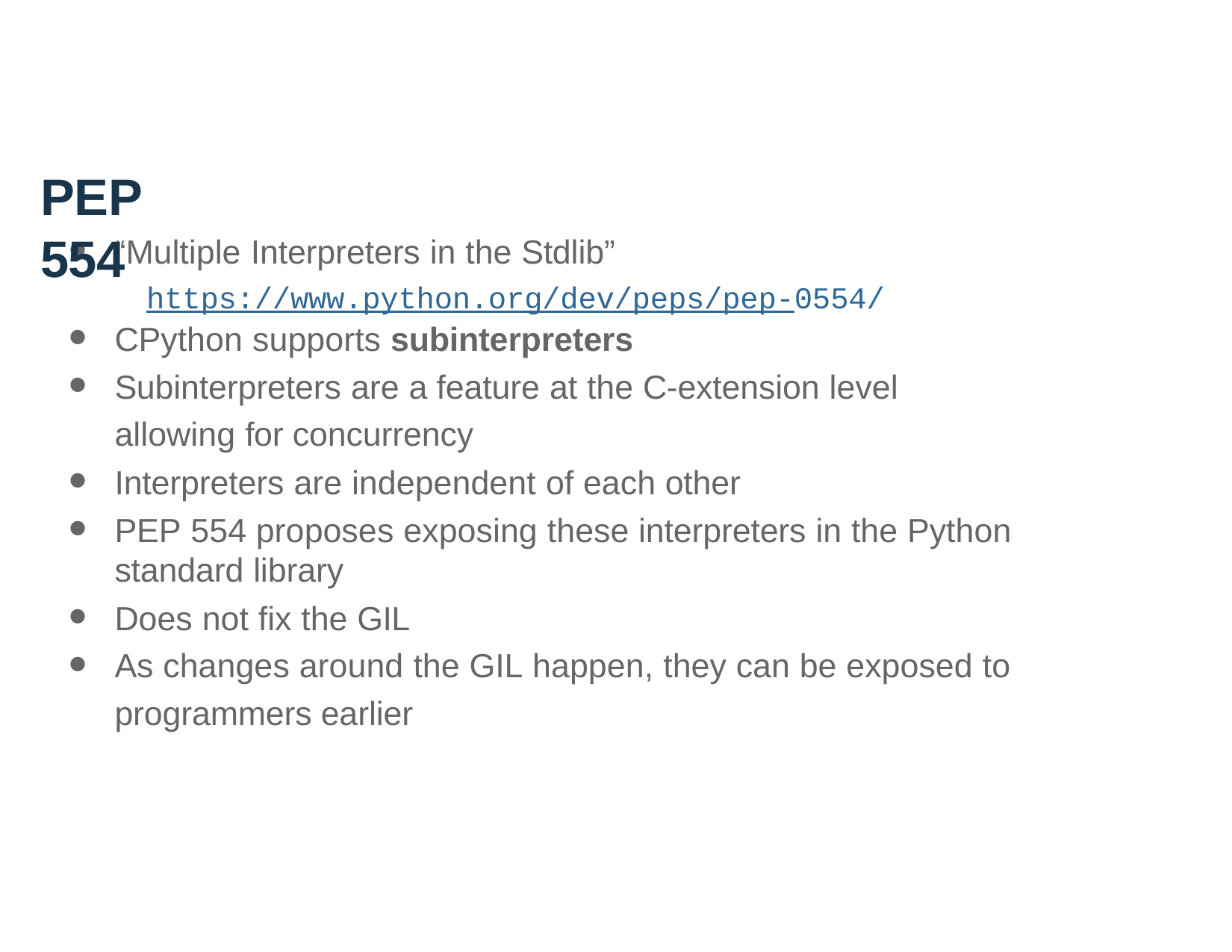

# PEP 554
“Multiple Interpreters in the Stdlib”
https://www.python.org/dev/peps/pep-0554/
CPython supports subinterpreters
Subinterpreters are a feature at the C-extension level allowing for concurrency
Interpreters are independent of each other
PEP 554 proposes exposing these interpreters in the Python standard library
Does not fix the GIL
As changes around the GIL happen, they can be exposed to programmers earlier